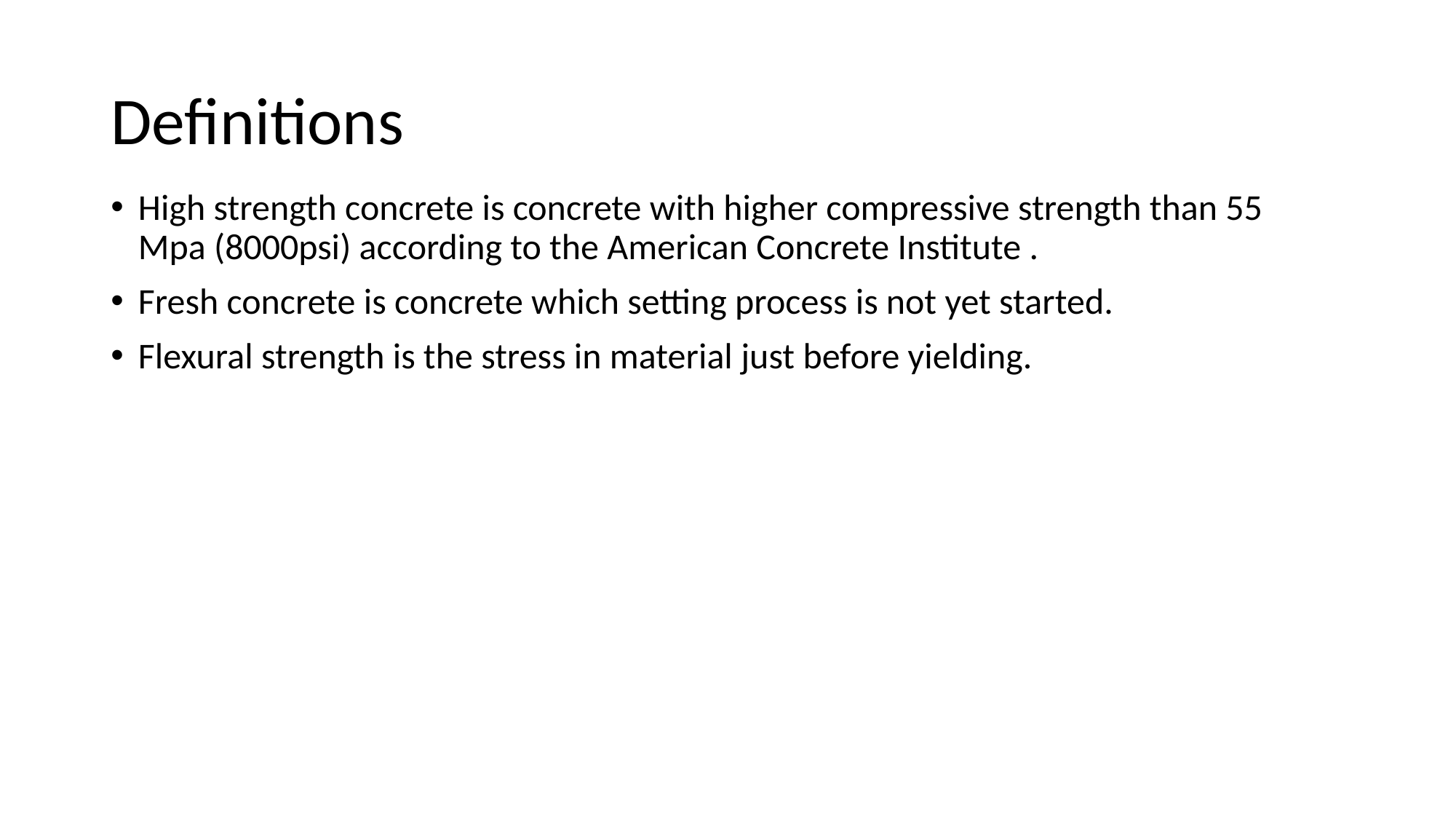

# Definitions
High strength concrete is concrete with higher compressive strength than 55 Mpa (8000psi) according to the American Concrete Institute .
Fresh concrete is concrete which setting process is not yet started.
Flexural strength is the stress in material just before yielding.